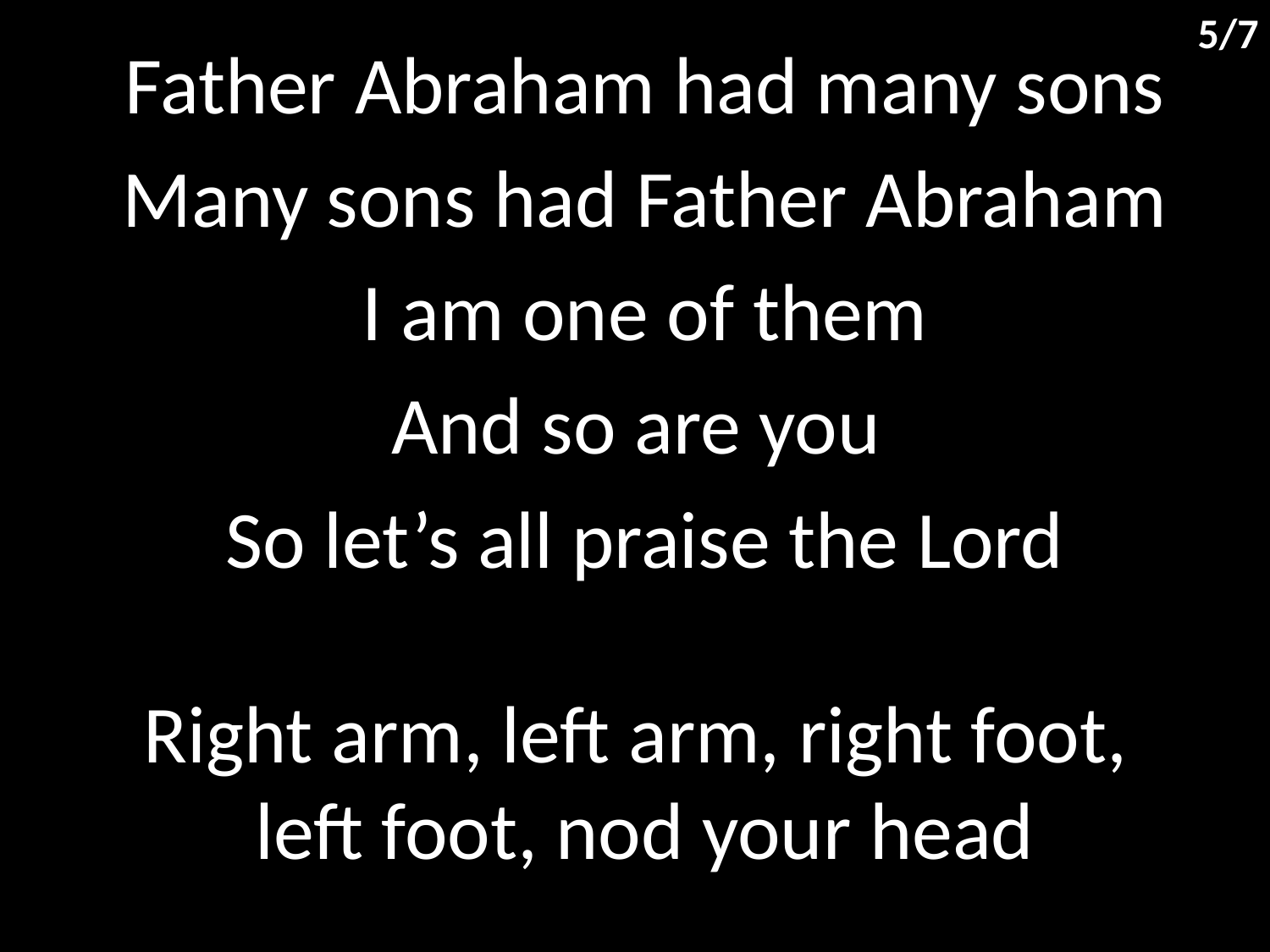

5/7
Father Abraham had many sons
Many sons had Father Abraham
I am one of them
And so are you
So let’s all praise the Lord
Right arm, left arm, right foot,
left foot, nod your head